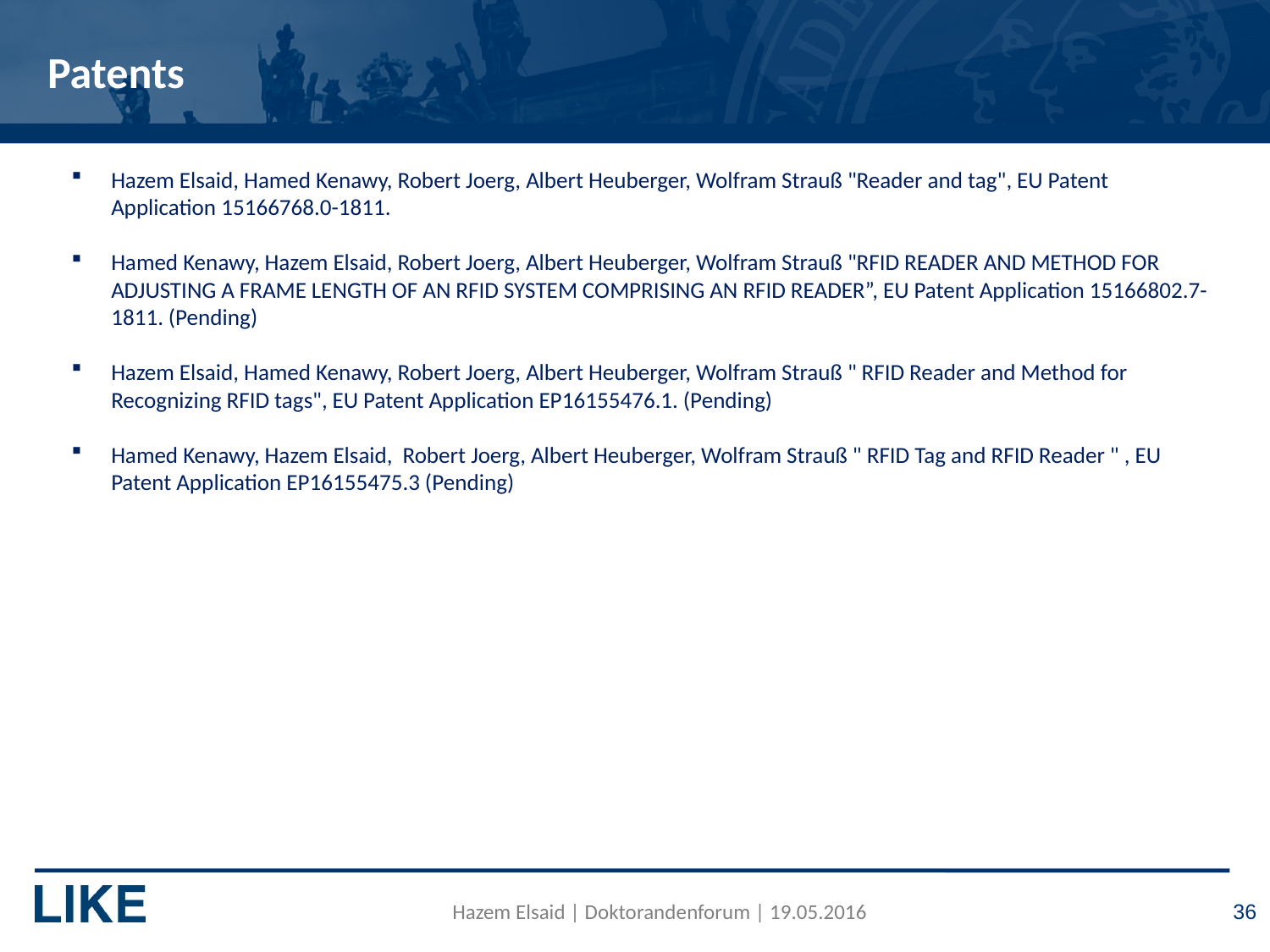

# Patents
Hazem Elsaid, Hamed Kenawy, Robert Joerg, Albert Heuberger, Wolfram Strauß "Reader and tag", EU Patent Application 15166768.0-1811.

Hamed Kenawy, Hazem Elsaid, Robert Joerg, Albert Heuberger, Wolfram Strauß "RFID READER AND METHOD FOR ADJUSTING A FRAME LENGTH OF AN RFID SYSTEM COMPRISING AN RFID READER”, EU Patent Application 15166802.7-1811. (Pending)

Hazem Elsaid, Hamed Kenawy, Robert Joerg, Albert Heuberger, Wolfram Strauß " RFID Reader and Method for Recognizing RFID tags", EU Patent Application EP16155476.1. (Pending)

Hamed Kenawy, Hazem Elsaid,  Robert Joerg, Albert Heuberger, Wolfram Strauß " RFID Tag and RFID Reader " , EU Patent Application EP16155475.3 (Pending)